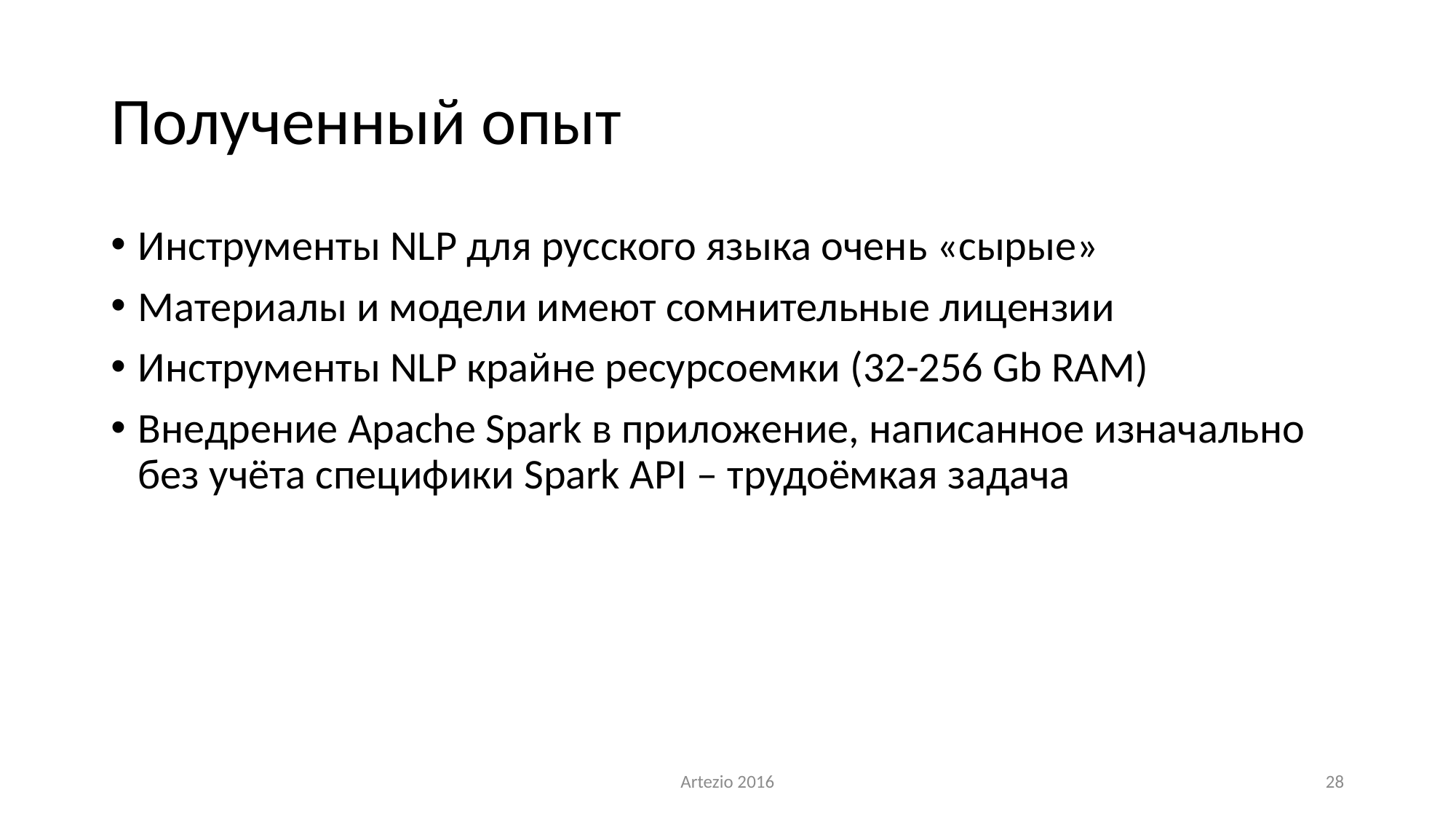

# Полученный опыт
Инструменты NLP для русского языка очень «сырые»
Материалы и модели имеют сомнительные лицензии
Инструменты NLP крайне ресурсоемки (32-256 Gb RAM)
Внедрение Apache Spark в приложение, написанное изначально без учёта специфики Spark API – трудоёмкая задача

Artezio 2016
28